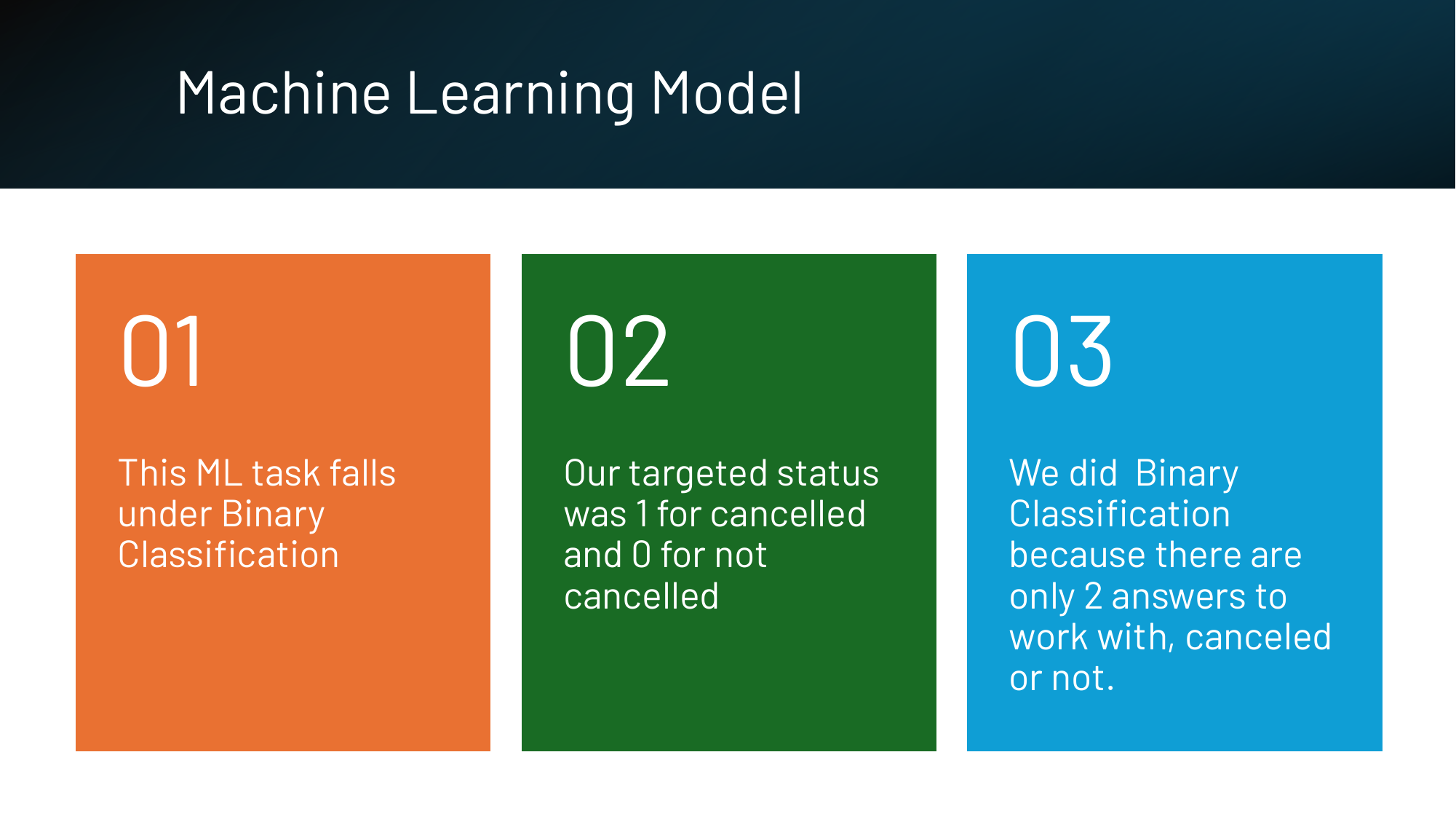

Machine Learning Model
This ML task falls under Binary Classification
01
Our targeted status was 1 for cancelled and 0 for not cancelled
02
We did  Binary Classification because there are only 2 answers to work with, canceled or not.
03